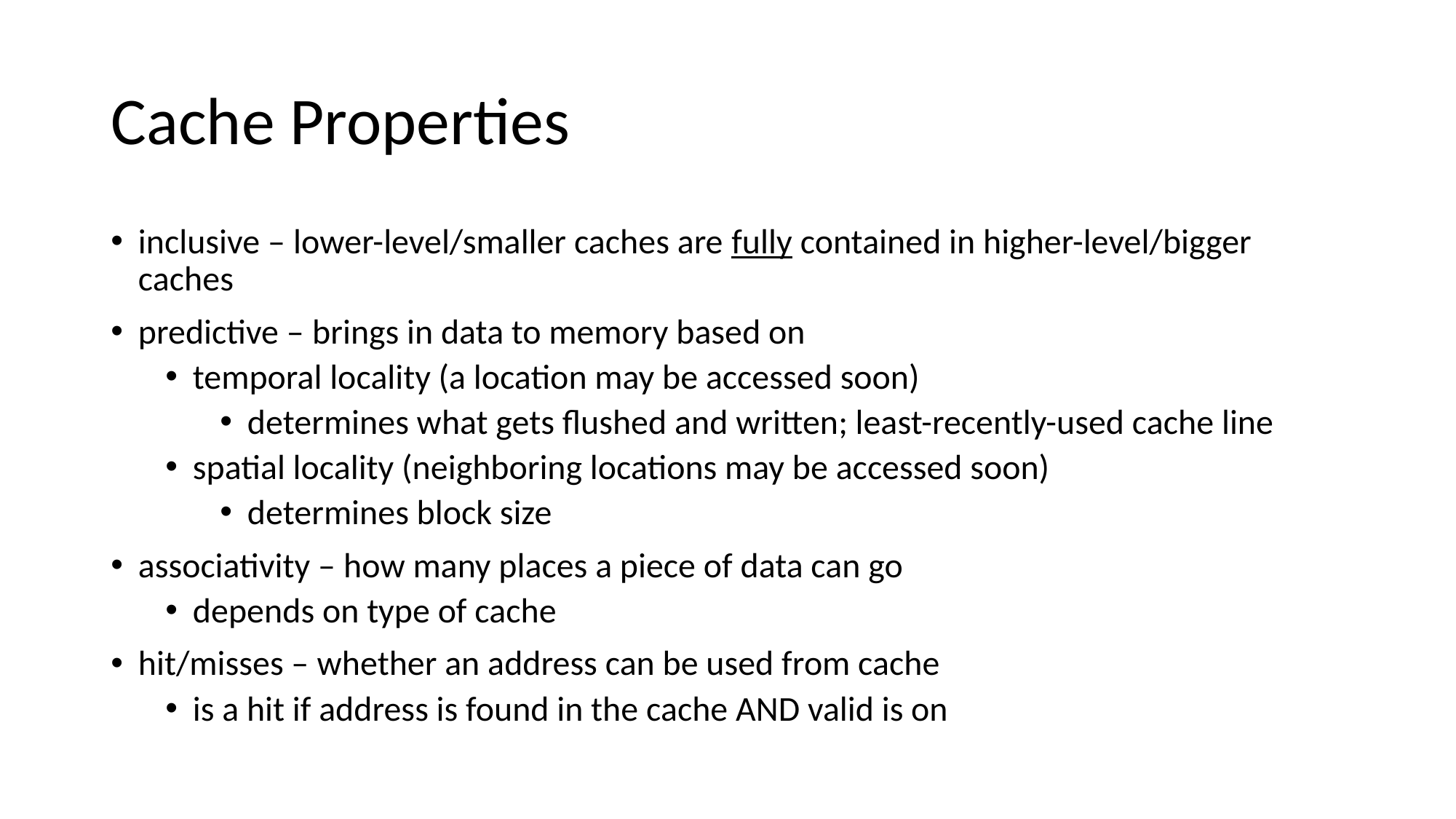

# Cache Properties
inclusive – lower-level/smaller caches are fully contained in higher-level/bigger caches
predictive – brings in data to memory based on
temporal locality (a location may be accessed soon)
determines what gets flushed and written; least-recently-used cache line
spatial locality (neighboring locations may be accessed soon)
determines block size
associativity – how many places a piece of data can go
depends on type of cache
hit/misses – whether an address can be used from cache
is a hit if address is found in the cache AND valid is on